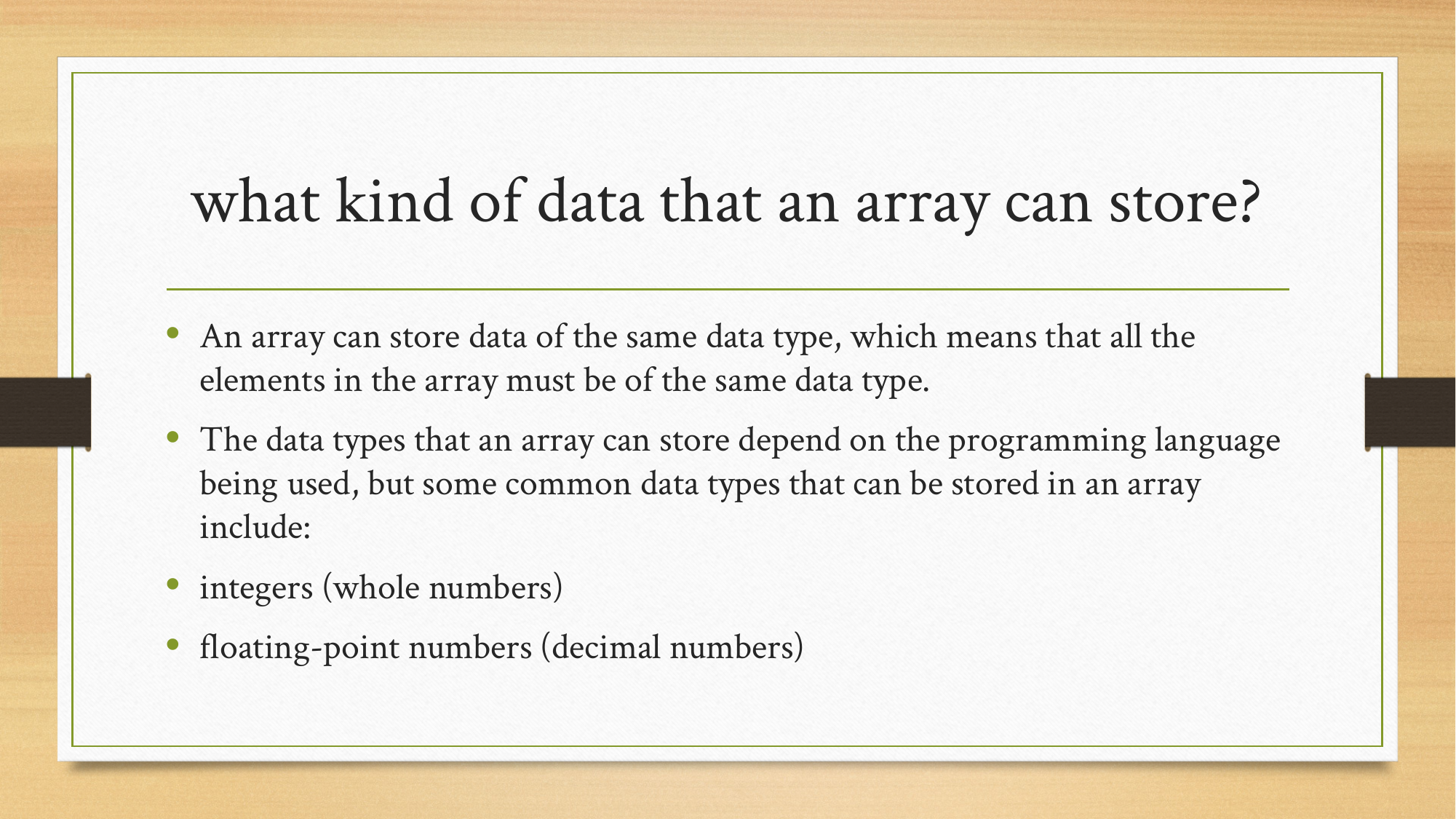

# what kind of data that an array can store?
An array can store data of the same data type, which means that all the elements in the array must be of the same data type.
The data types that an array can store depend on the programming language being used, but some common data types that can be stored in an array include:
integers (whole numbers)
floating-point numbers (decimal numbers)